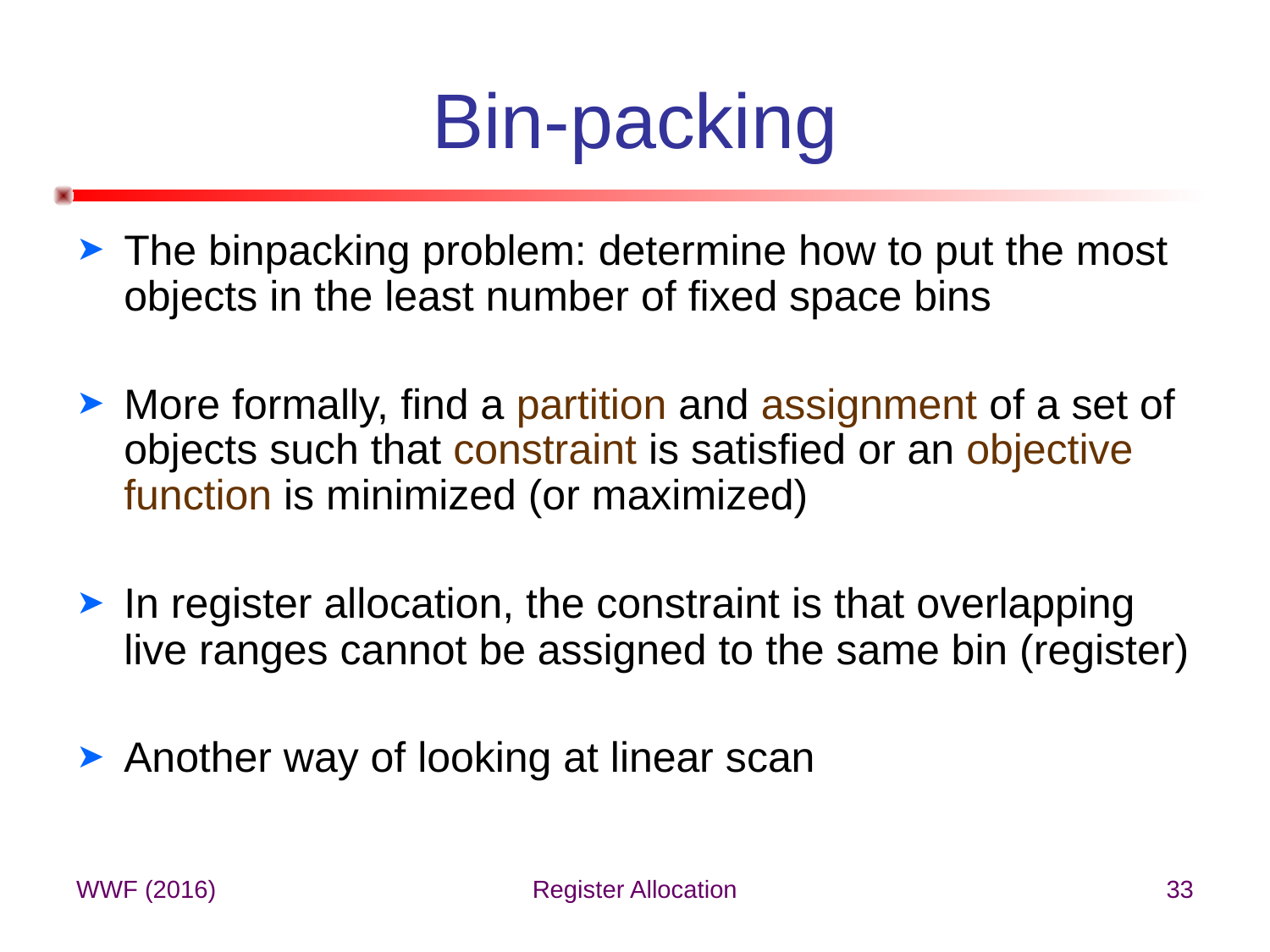

# Bin-packing
The binpacking problem: determine how to put the most objects in the least number of fixed space bins

More formally, find a partition and assignment of a set of objects such that constraint is satisfied or an objective function is minimized (or maximized)

In register allocation, the constraint is that overlapping live ranges cannot be assigned to the same bin (register)

Another way of looking at linear scan
WWF (2016)
Register Allocation
33